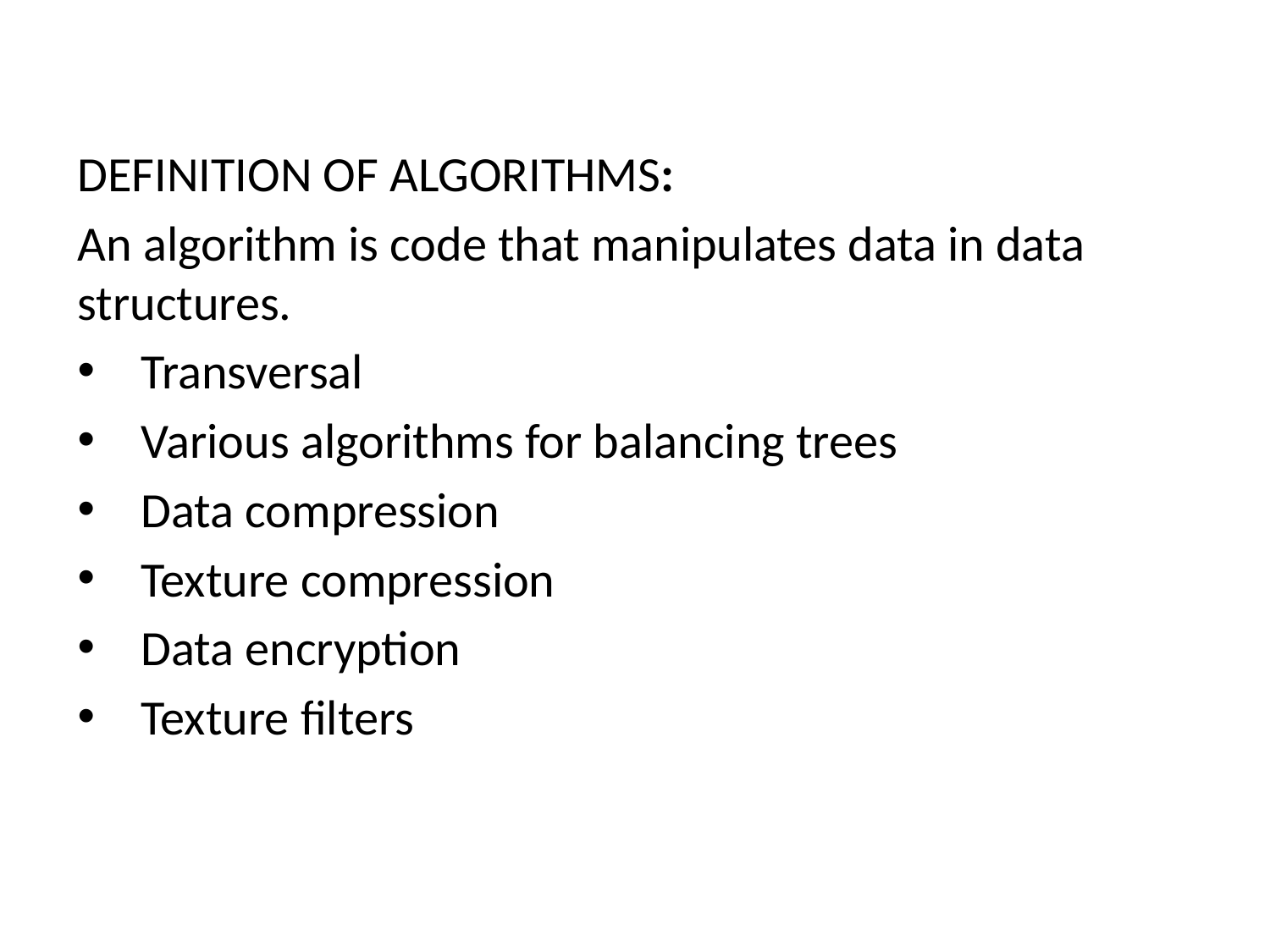

DEFINITION OF ALGORITHMS:
An algorithm is code that manipulates data in data structures.
Transversal
Various algorithms for balancing trees
Data compression
Texture compression
Data encryption
Texture filters
# Data Structures and Algorithms for Game Programming